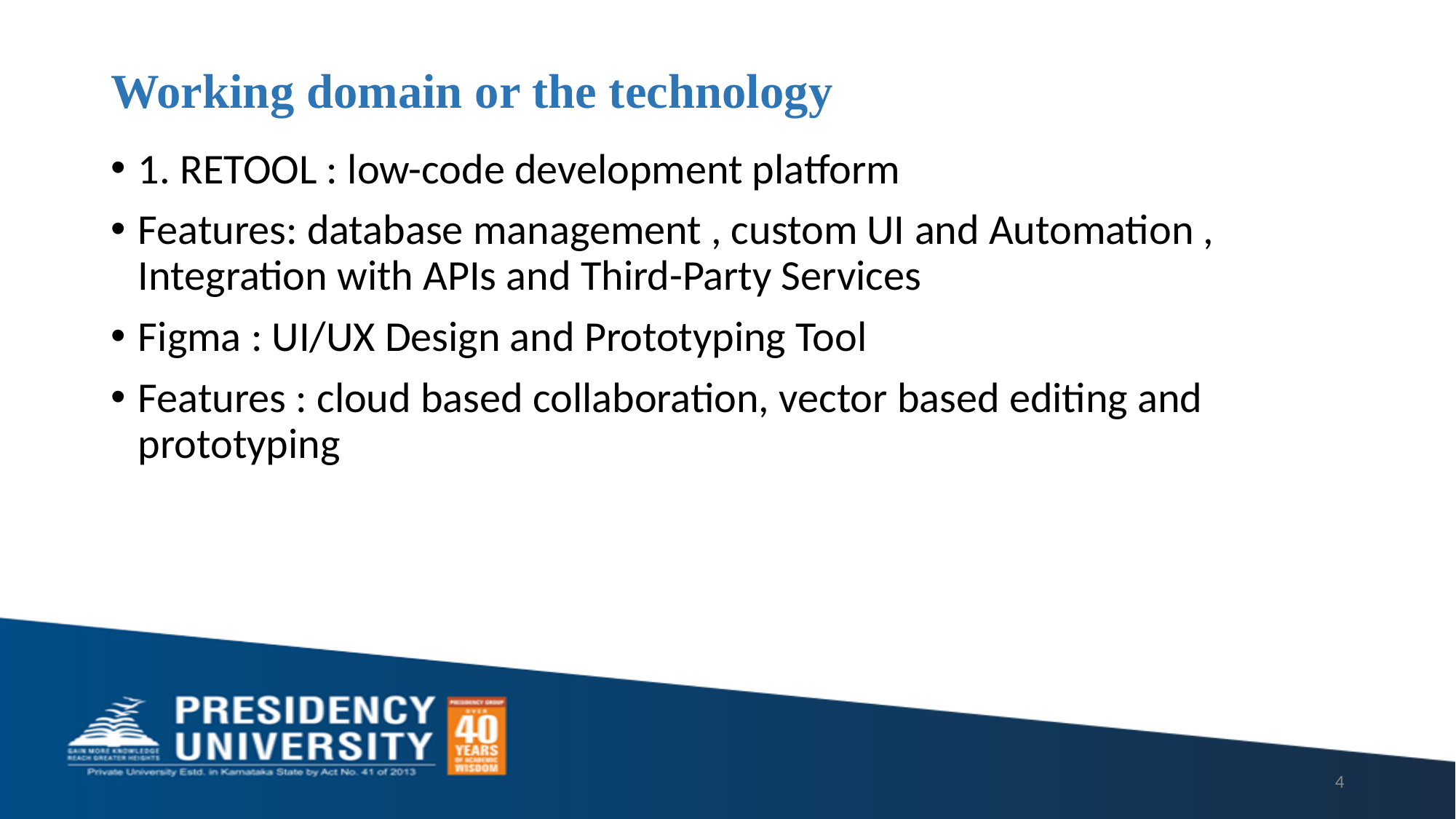

# Working domain or the technology
1. RETOOL : low-code development platform
Features: database management , custom UI and Automation , Integration with APIs and Third-Party Services
Figma : UI/UX Design and Prototyping Tool
Features : cloud based collaboration, vector based editing and prototyping
4